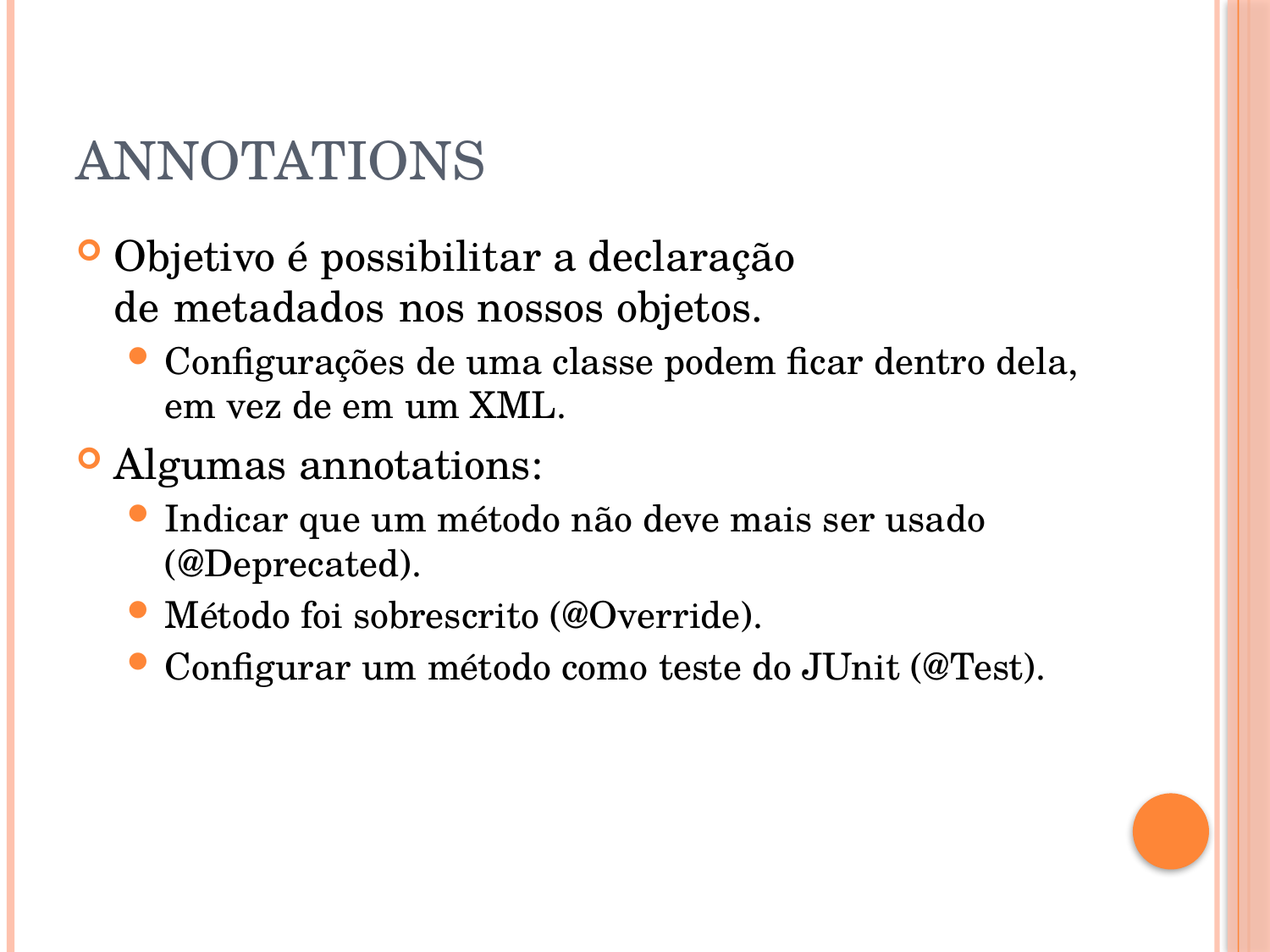

# Annotations
Objetivo é possibilitar a declaração de metadados nos nossos objetos.
Configurações de uma classe podem ficar dentro dela, em vez de em um XML.
Algumas annotations:
Indicar que um método não deve mais ser usado (@Deprecated).
Método foi sobrescrito (@Override).
Configurar um método como teste do JUnit (@Test).